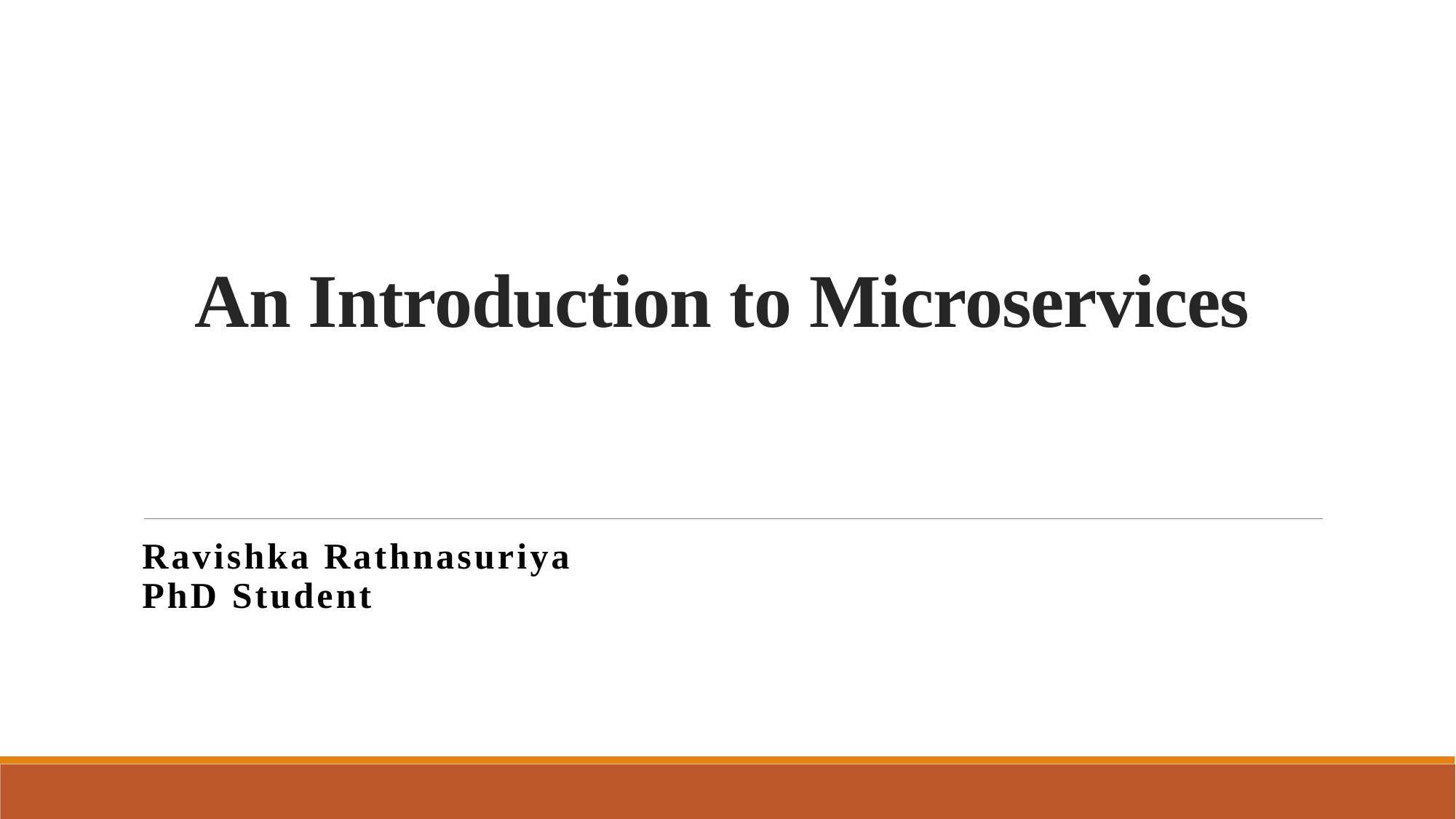

# An Introduction to Microservices
Ravishka Rathnasuriya
PhD Student